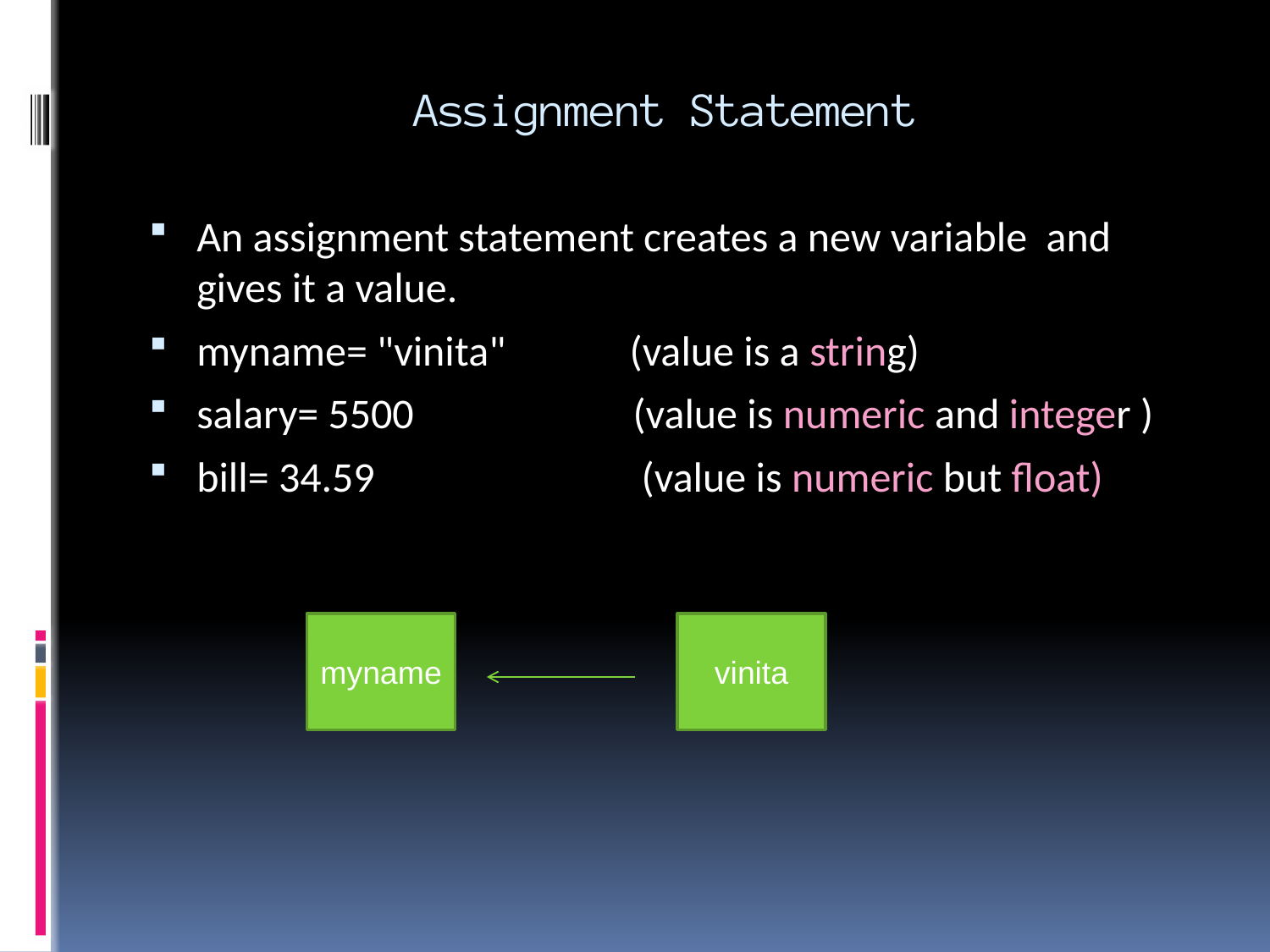

# Assignment Statement
An assignment statement creates a new variable  and gives it a value.
myname= "vinita"             (value is a string)
salary= 5500                       (value is numeric and integer )
bill= 34.59                            (value is numeric but float)
myname
vinita